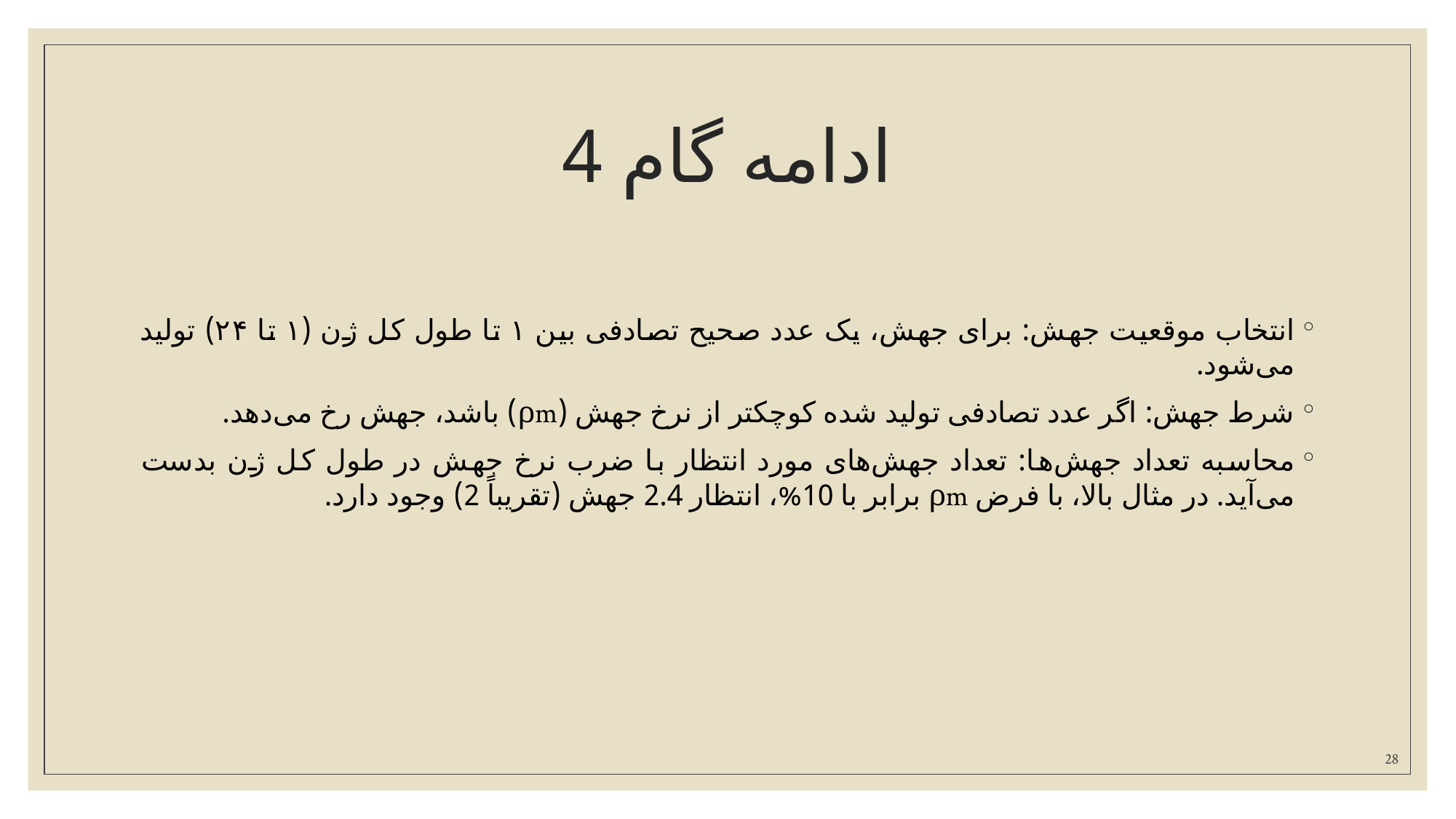

# ادامه گام 4
انتخاب موقعیت جهش: برای جهش، یک عدد صحیح تصادفی بین ۱ تا طول کل ژن (۱ تا ۲۴) تولید می‌شود.
شرط جهش: اگر عدد تصادفی تولید شده کوچکتر از نرخ جهش (ρm) باشد، جهش رخ می‌دهد.
محاسبه تعداد جهش‌ها: تعداد جهش‌های مورد انتظار با ضرب نرخ جهش در طول کل ژن بدست می‌آید. در مثال بالا، با فرض ρm برابر با 10%، انتظار 2.4 جهش (تقریباً 2) وجود دارد.
28